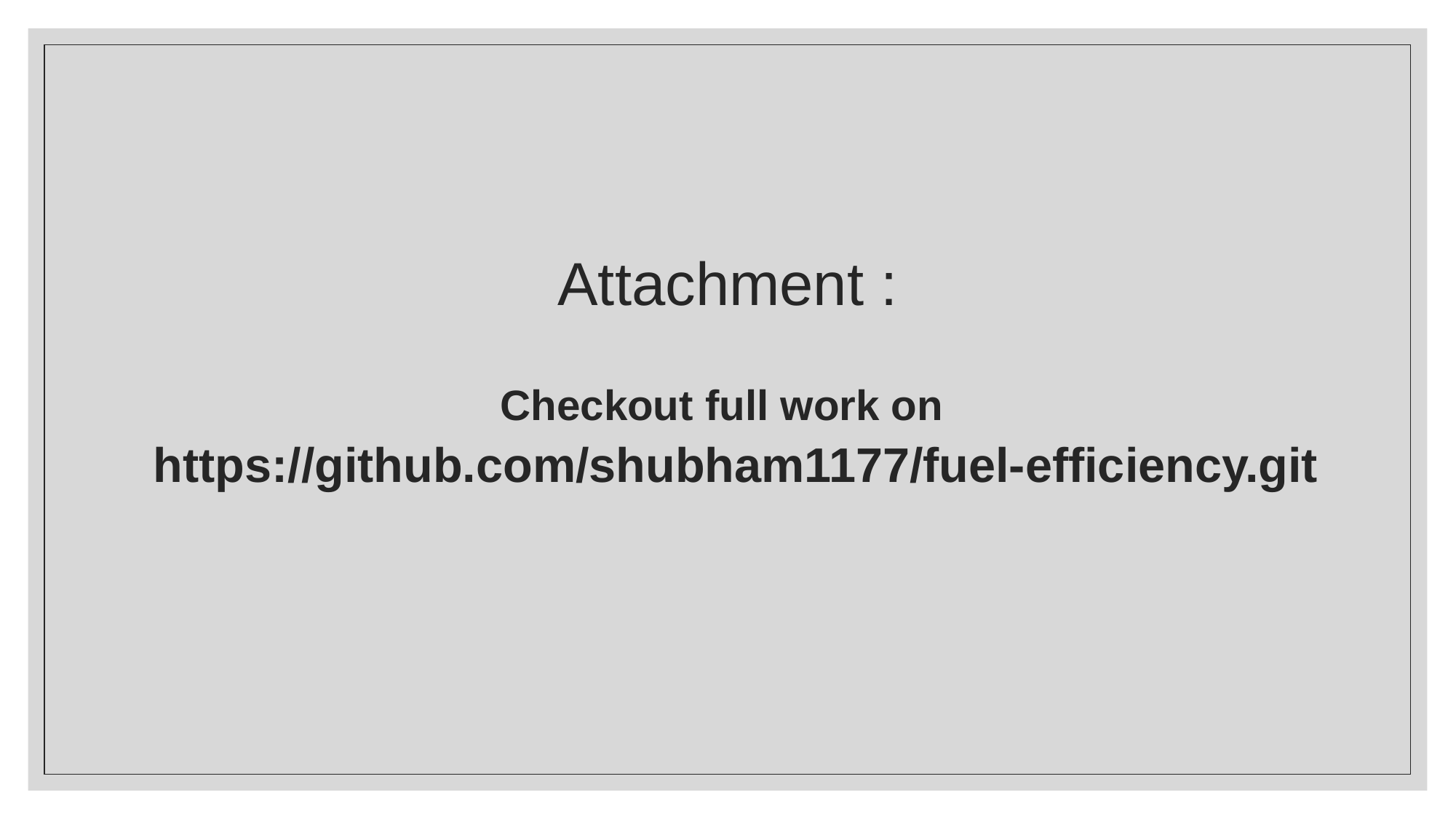

# Attachment : Checkout full work on https://github.com/shubham1177/fuel-efficiency.git